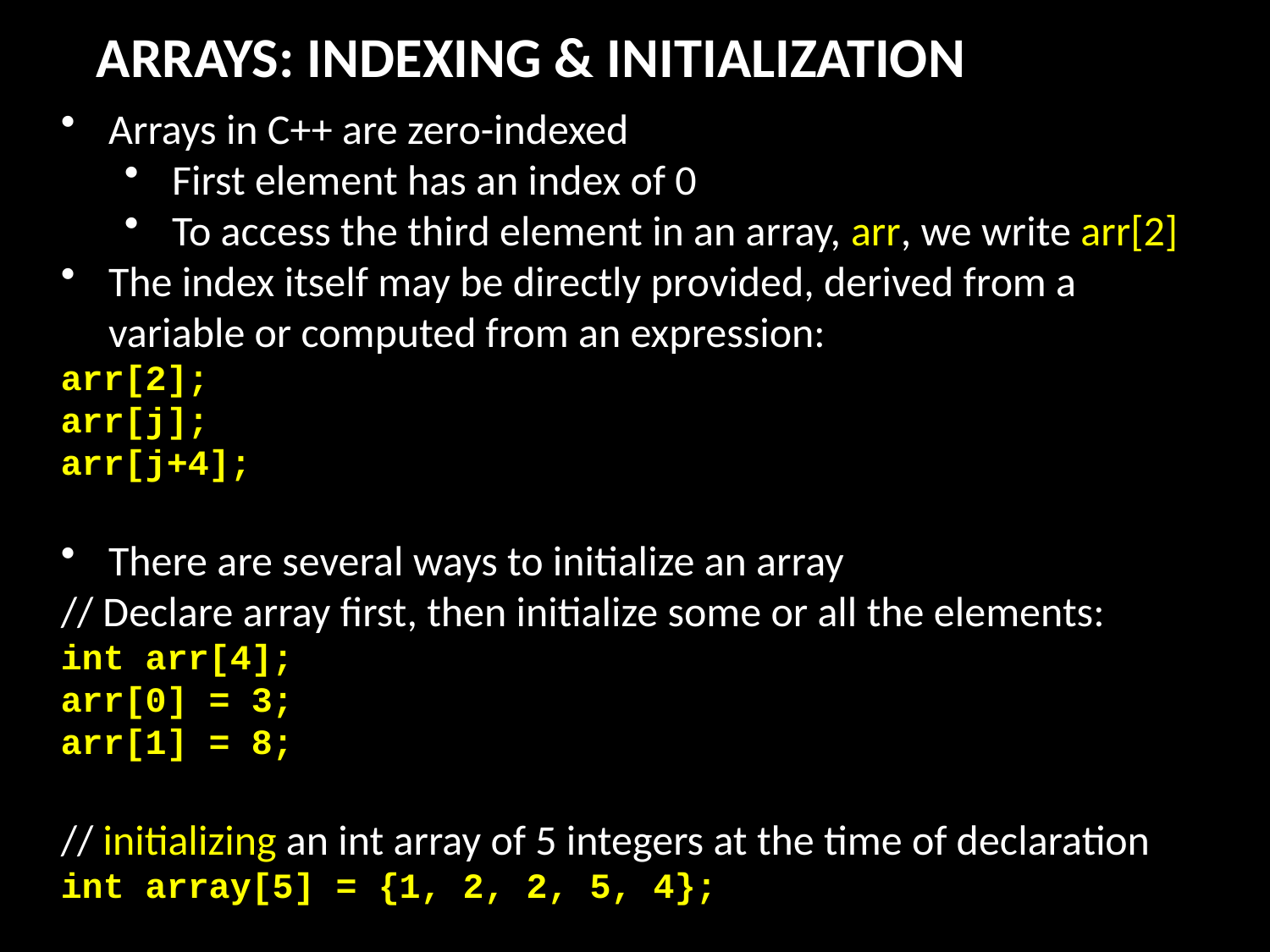

ARRAYS: INDEXING & INITIALIZATION
Arrays in C++ are zero-indexed
First element has an index of 0
To access the third element in an array, arr, we write arr[2]
The index itself may be directly provided, derived from a variable or computed from an expression:
arr[2];
arr[j];
arr[j+4];

There are several ways to initialize an array
// Declare array first, then initialize some or all the elements:
int arr[4];
arr[0] = 3;
arr[1] = 8;

// initializing an int array of 5 integers at the time of declaration
int array[5] = {1, 2, 2, 5, 4};